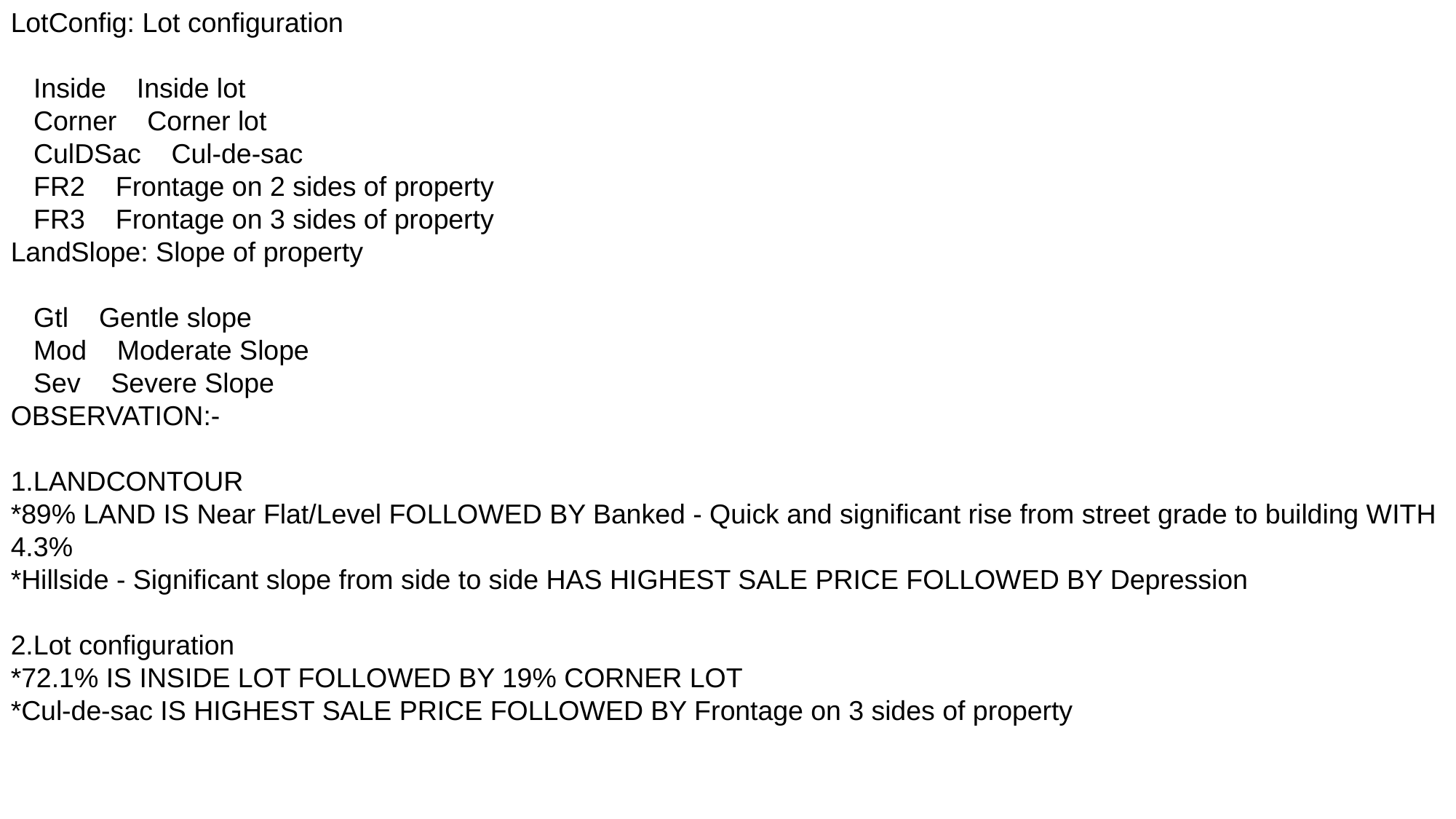

LotConfig: Lot configuration

   Inside    Inside lot
   Corner    Corner lot
   CulDSac    Cul-de-sac
   FR2    Frontage on 2 sides of property
   FR3    Frontage on 3 sides of property
LandSlope: Slope of property

   Gtl    Gentle slope
   Mod    Moderate Slope
   Sev    Severe Slope
OBSERVATION:-

1.LANDCONTOUR
*89% LAND IS Near Flat/Level FOLLOWED BY Banked - Quick and significant rise from street grade to building WITH 4.3%
*Hillside - Significant slope from side to side HAS HIGHEST SALE PRICE FOLLOWED BY Depression

2.Lot configuration
*72.1% IS INSIDE LOT FOLLOWED BY 19% CORNER LOT
*Cul-de-sac IS HIGHEST SALE PRICE FOLLOWED BY Frontage on 3 sides of property